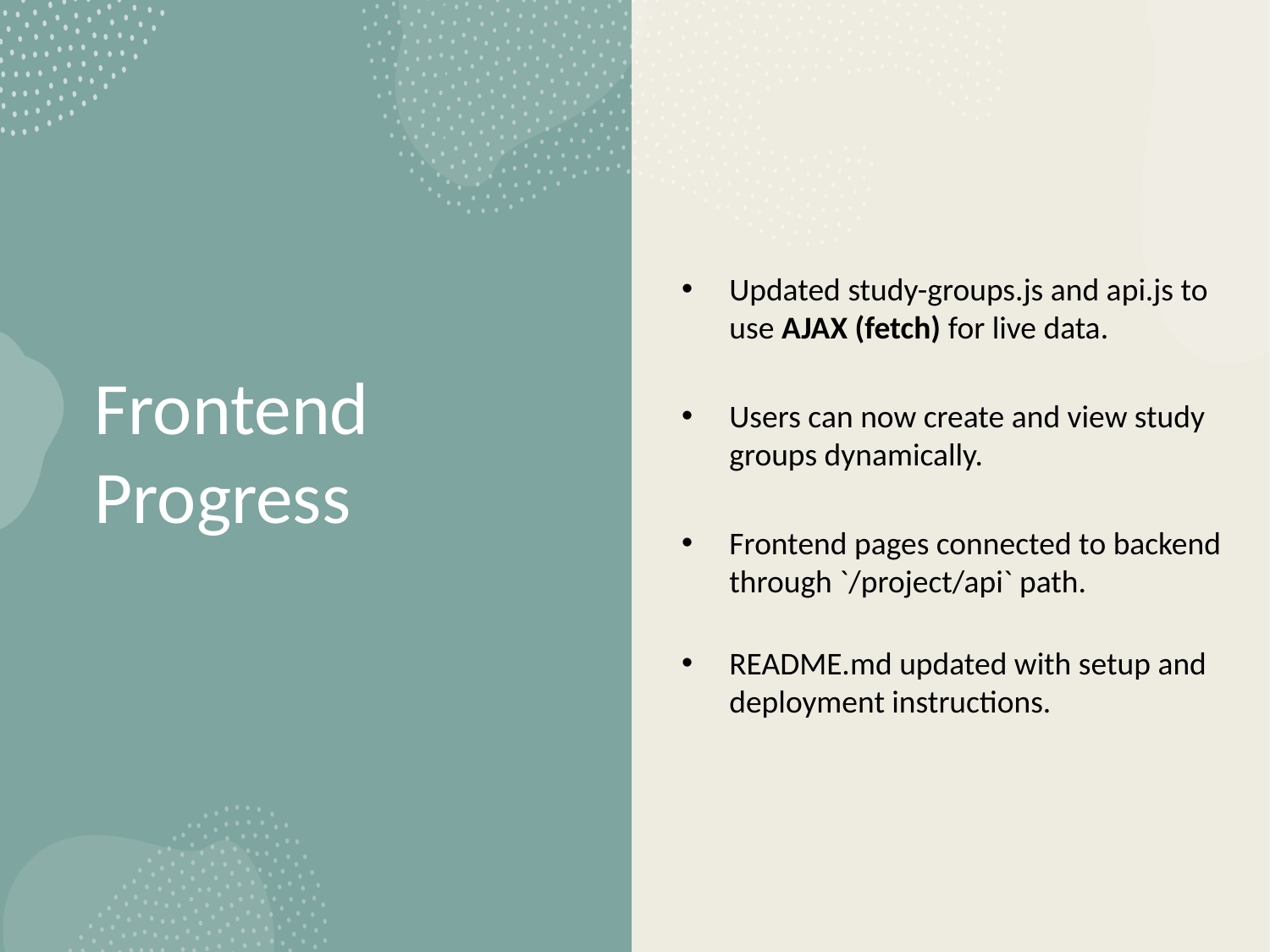

Updated study-groups.js and api.js to use AJAX (fetch) for live data.

Users can now create and view study groups dynamically.

Frontend pages connected to backend through `/project/api` path.
README.md updated with setup and deployment instructions.
# Frontend Progress